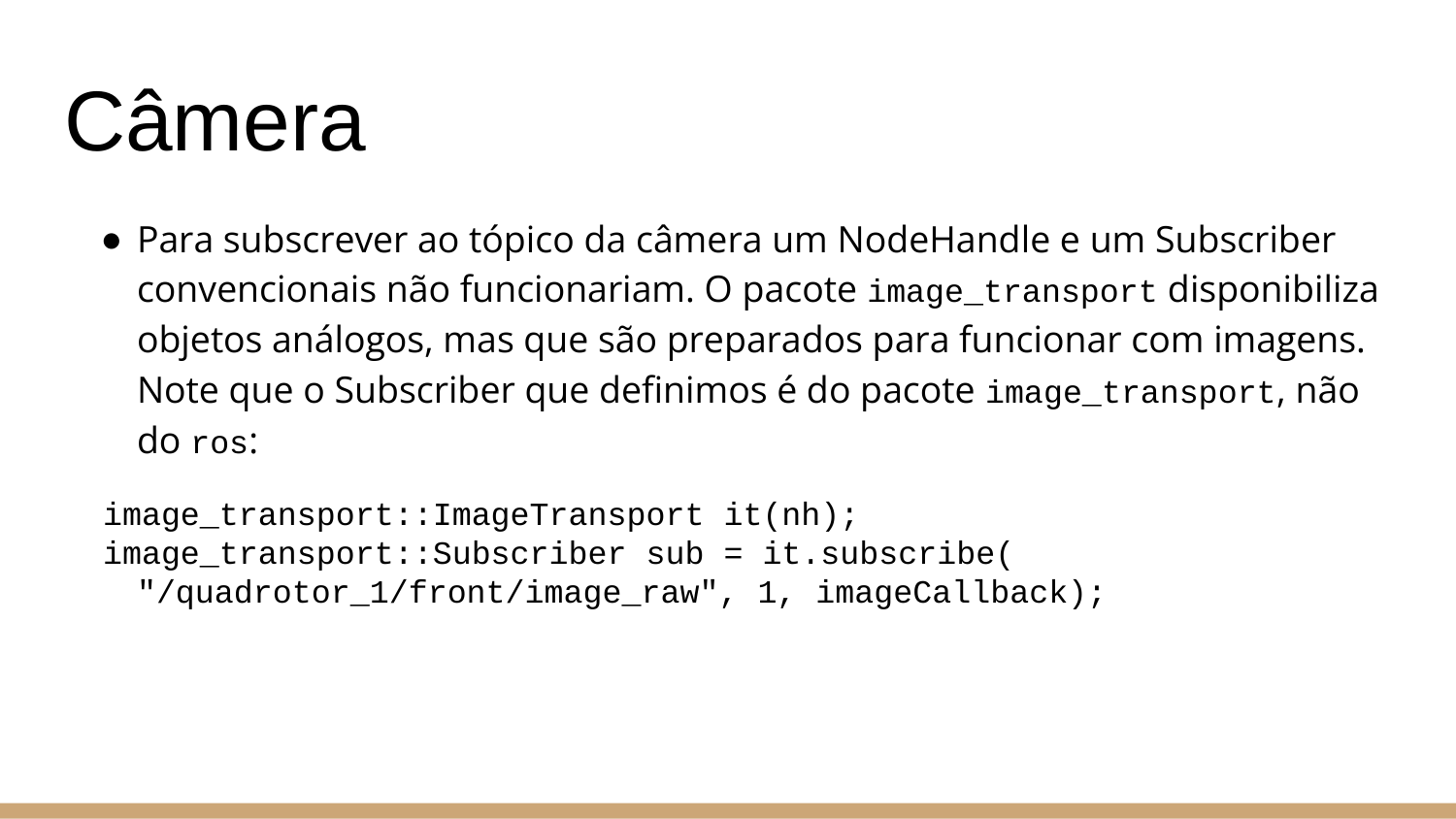

# Câmera
Para subscrever ao tópico da câmera um NodeHandle e um Subscriber convencionais não funcionariam. O pacote image_transport disponibiliza objetos análogos, mas que são preparados para funcionar com imagens. Note que o Subscriber que definimos é do pacote image_transport, não do ros:
  image_transport::ImageTransport it(nh);
  image_transport::Subscriber sub = it.subscribe(
"/quadrotor_1/front/image_raw", 1, imageCallback);